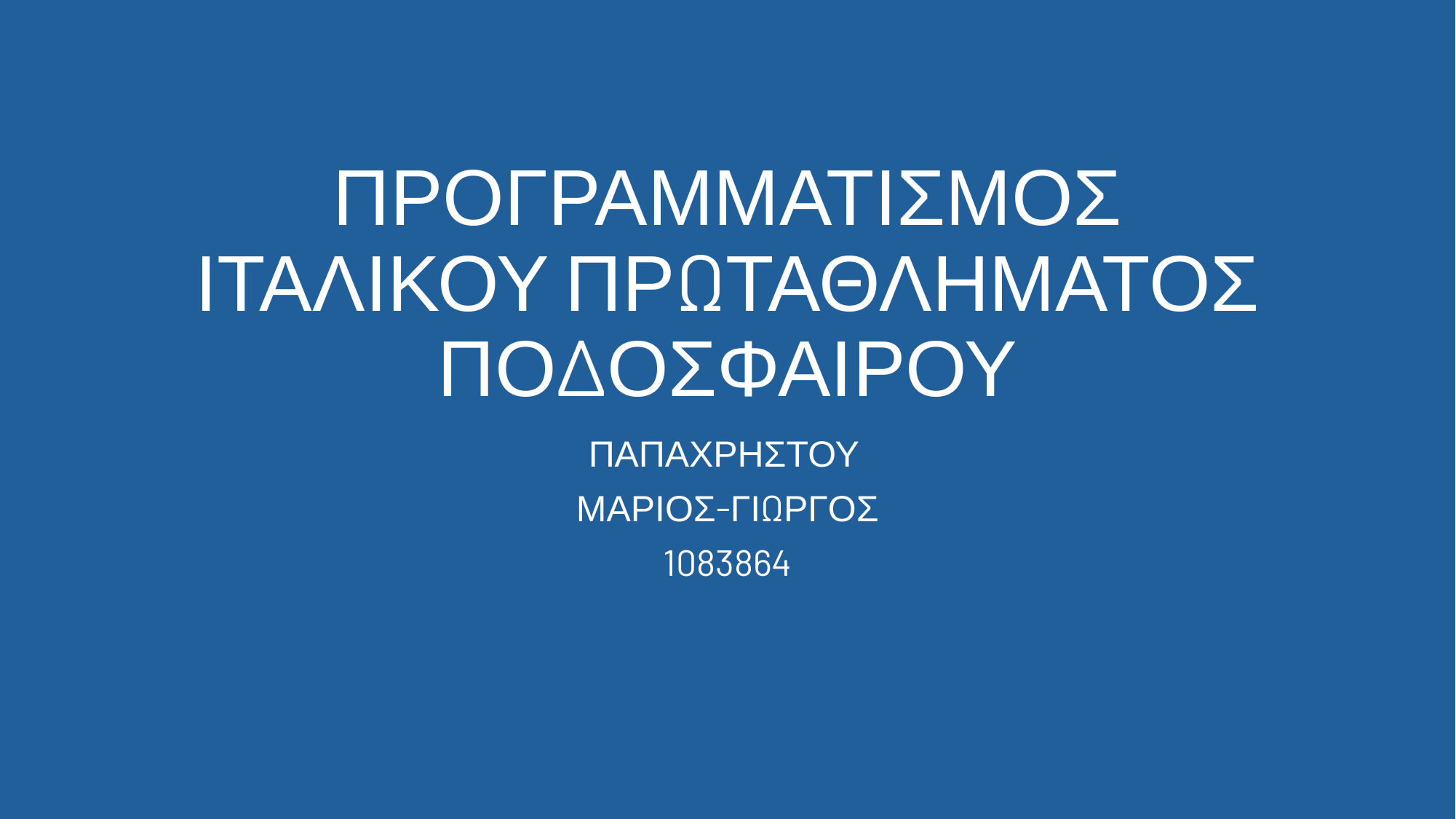

# ΠΡΟΓΡΑΜΜΑΤΙΣΜΟΣ ΙΤΑΛΙΚΟΥ ΠΡΩΤΑΘΛΗΜΑΤΟΣ ΠΟΔΟΣΦΑΙΡΟΥ
ΠΑΠΑΧΡΗΣΤΟΥ
ΜΑΡΙΟΣ-ΓΙΩΡΓΟΣ
1083864